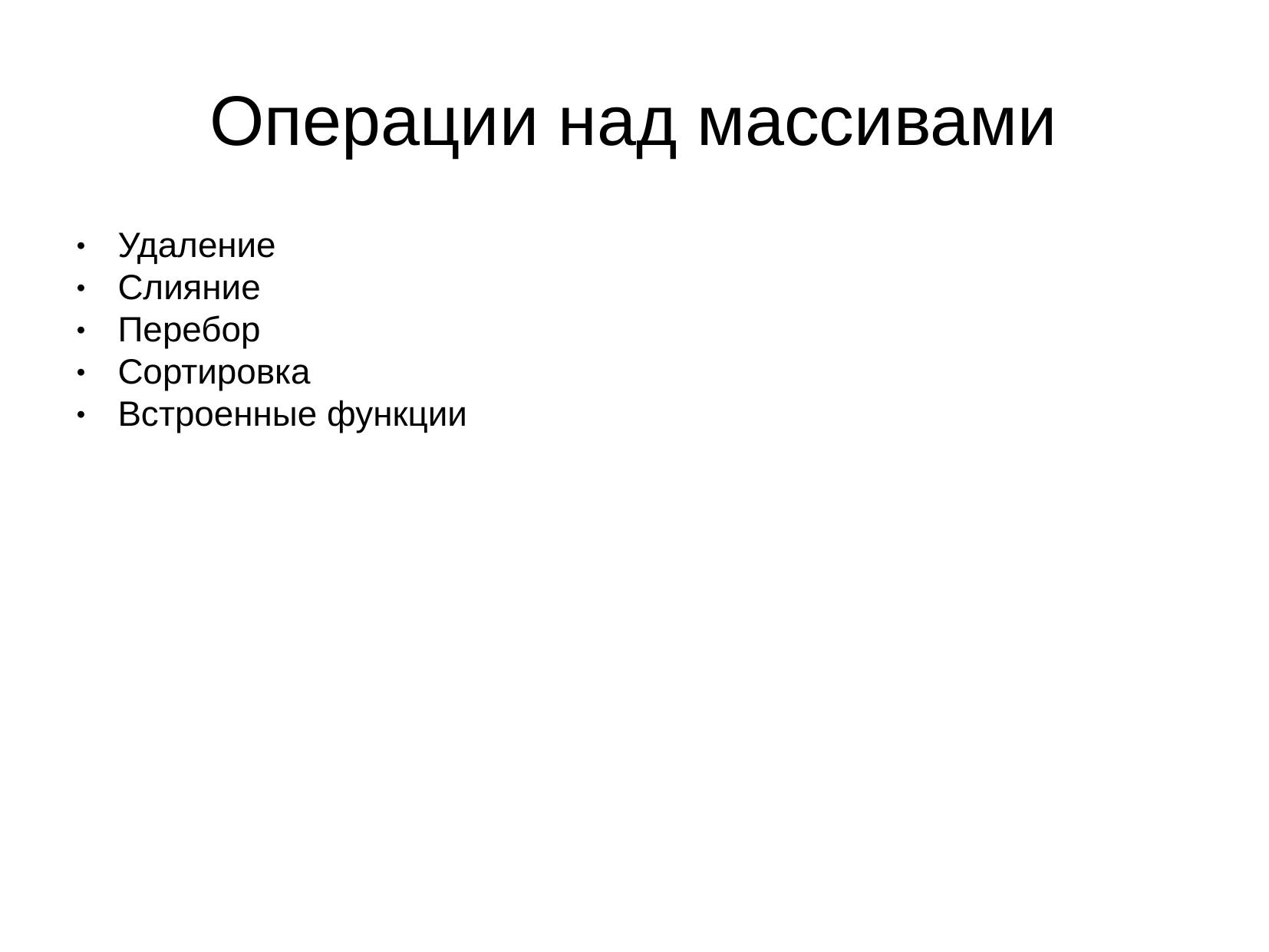

Операции над массивами
Удаление
Слияние
Перебор
Сортировка
Встроенные функции